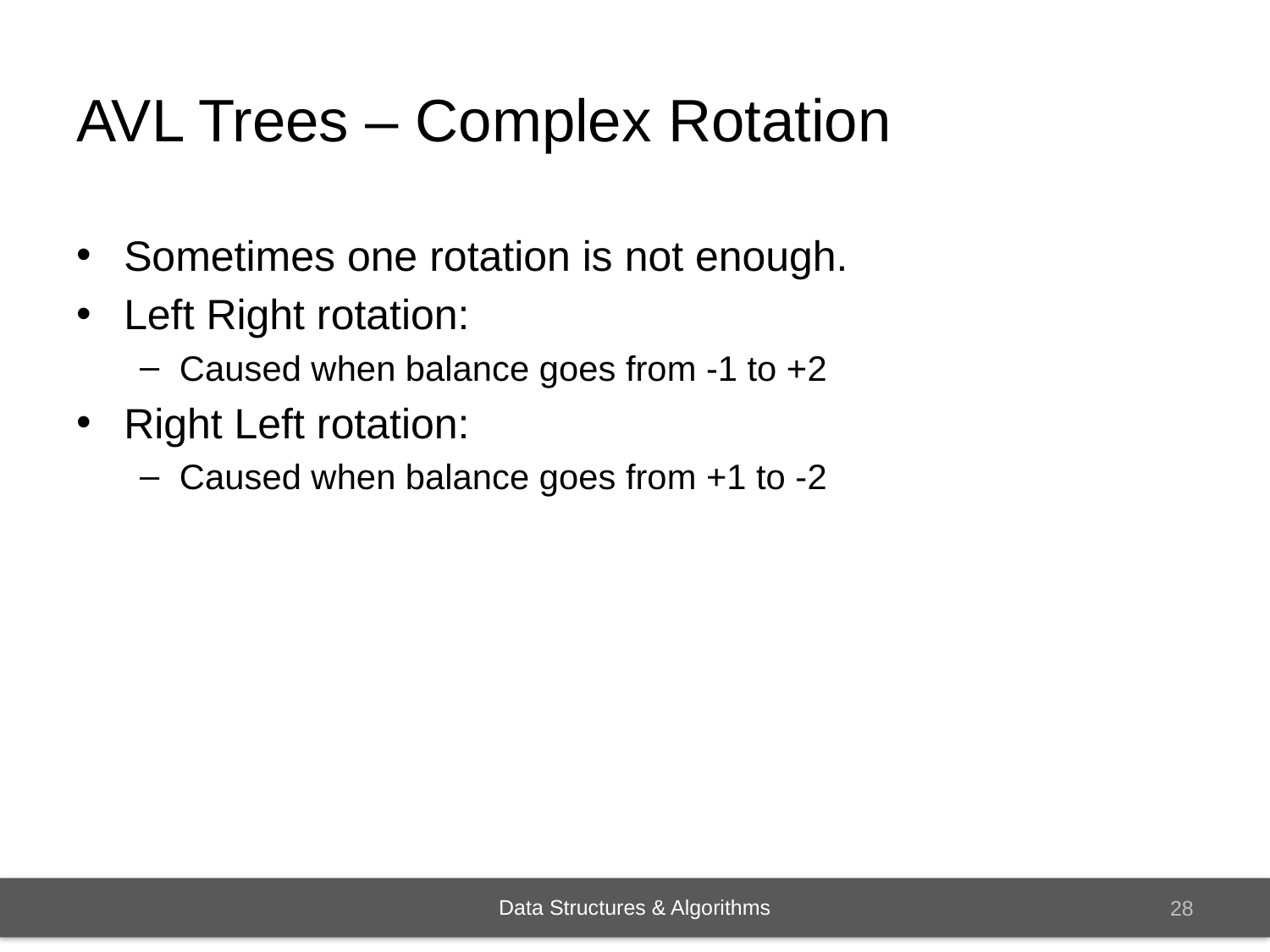

# AVL Trees – Complex Rotation
Sometimes one rotation is not enough.
Left Right rotation:
Caused when balance goes from -1 to +2
Right Left rotation:
Caused when balance goes from +1 to -2

28